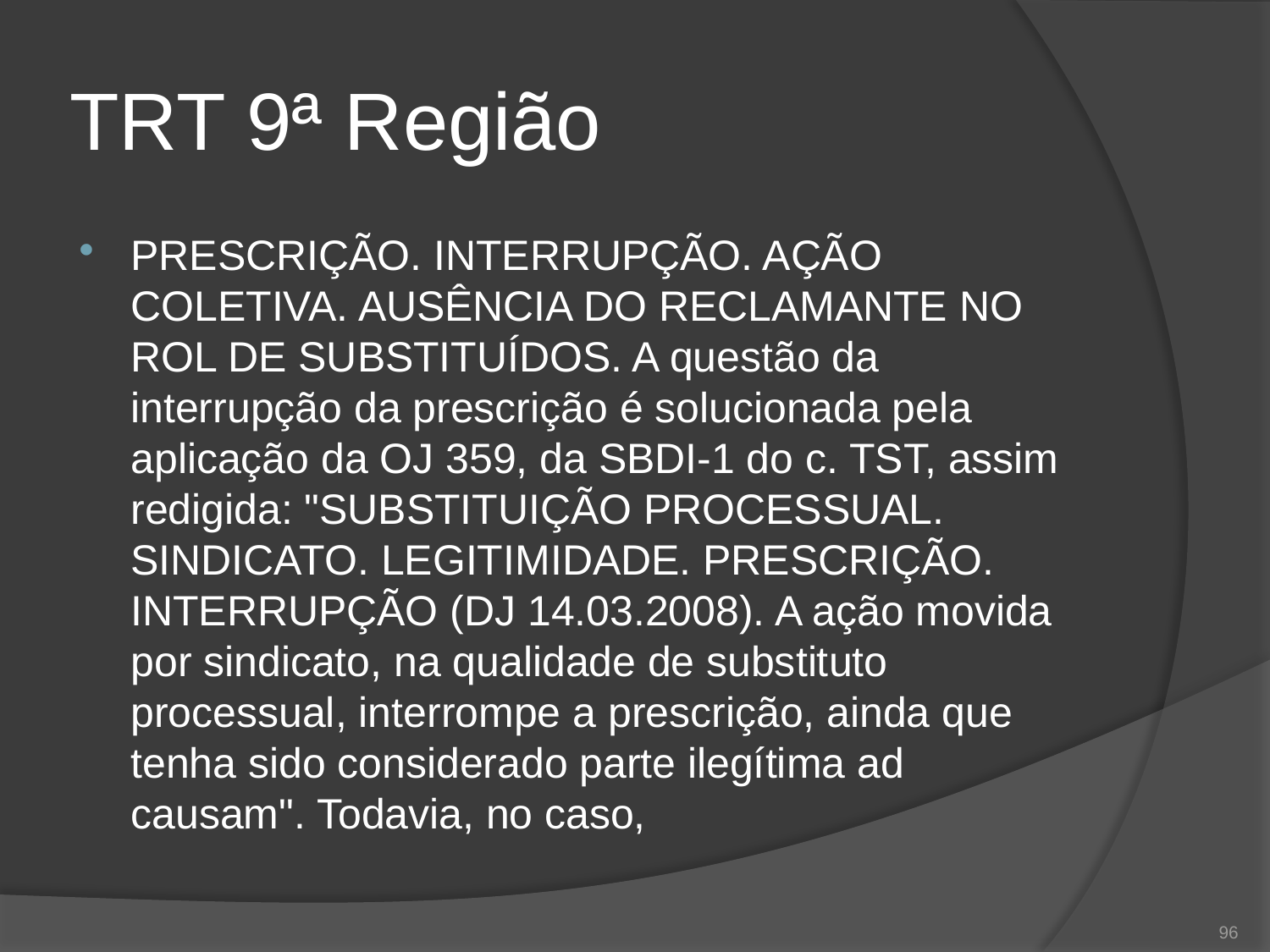

# TRT 9ª Região
PRESCRIÇÃO. INTERRUPÇÃO. AÇÃO COLETIVA. AUSÊNCIA DO RECLAMANTE NO ROL DE SUBSTITUÍDOS. A questão da interrupção da prescrição é solucionada pela aplicação da OJ 359, da SBDI-1 do c. TST, assim redigida: "SUBSTITUIÇÃO PROCESSUAL. SINDICATO. LEGITIMIDADE. PRESCRIÇÃO. INTERRUPÇÃO (DJ 14.03.2008). A ação movida por sindicato, na qualidade de substituto processual, interrompe a prescrição, ainda que tenha sido considerado parte ilegítima ad causam". Todavia, no caso,
96